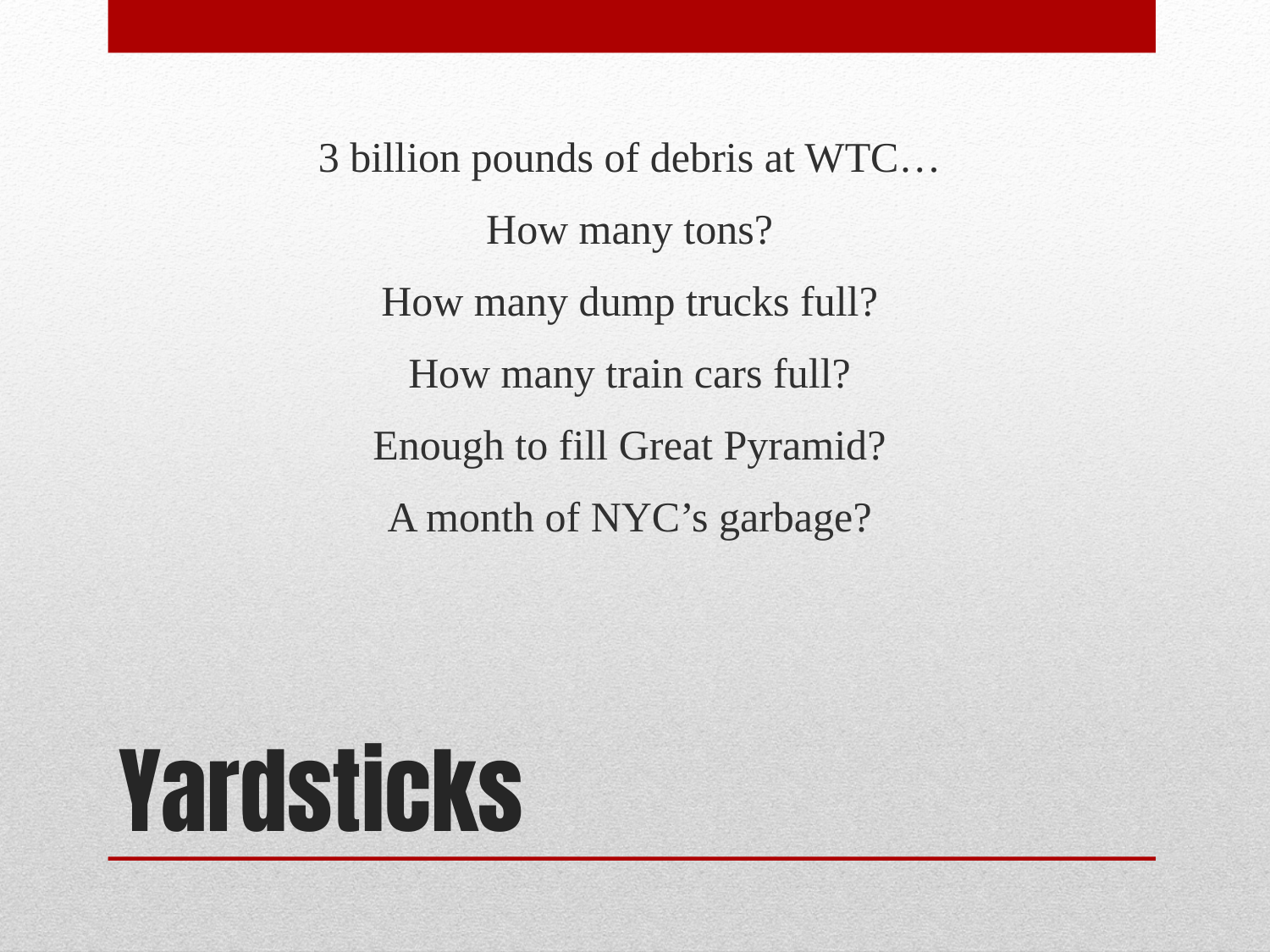

3 billion pounds of debris at WTC…
How many tons?
How many dump trucks full?
How many train cars full?
Enough to fill Great Pyramid?
A month of NYC’s garbage?

# Yardsticks